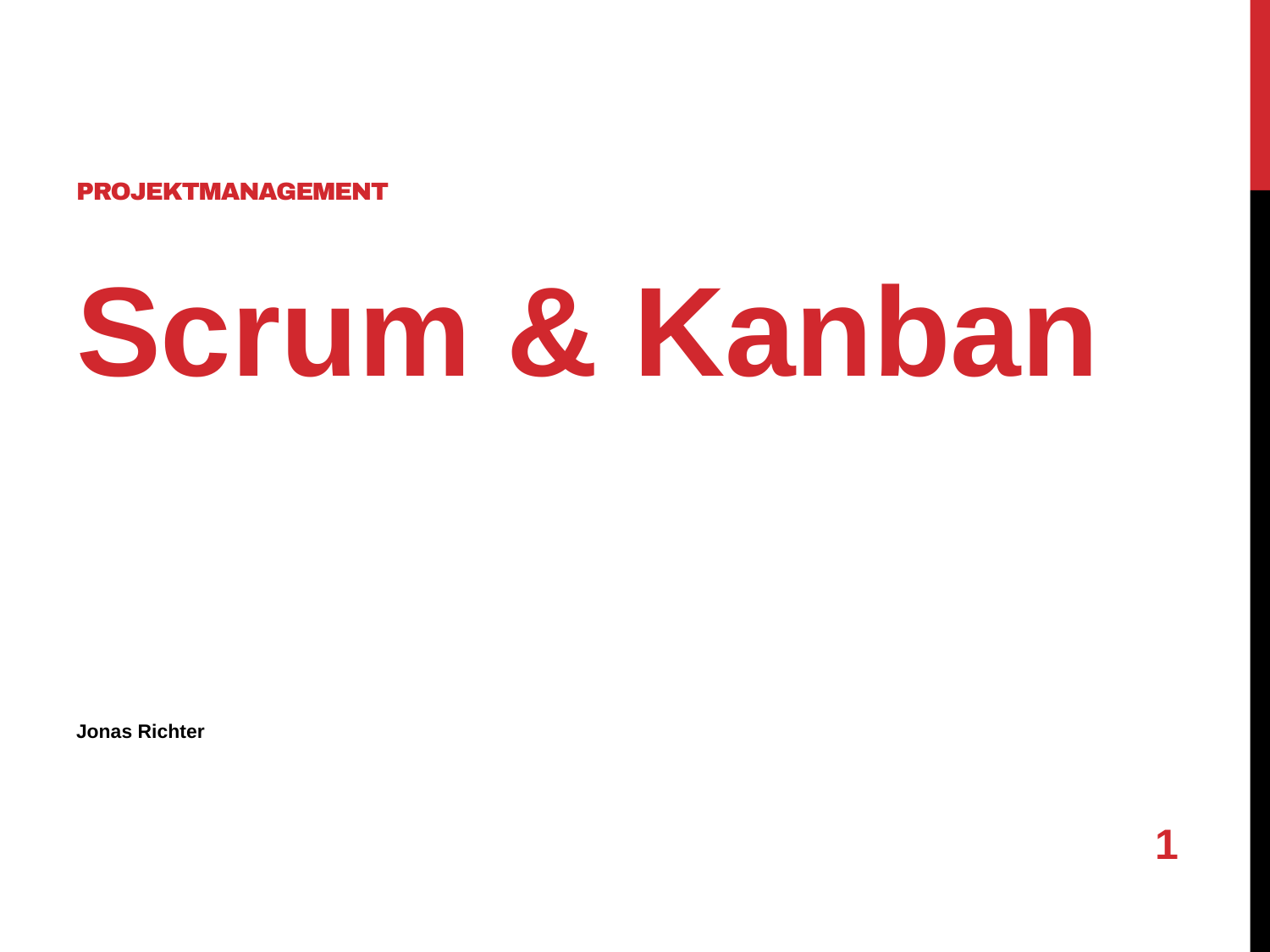

# Projektmanagement
Scrum & Kanban

Jonas Richter

1